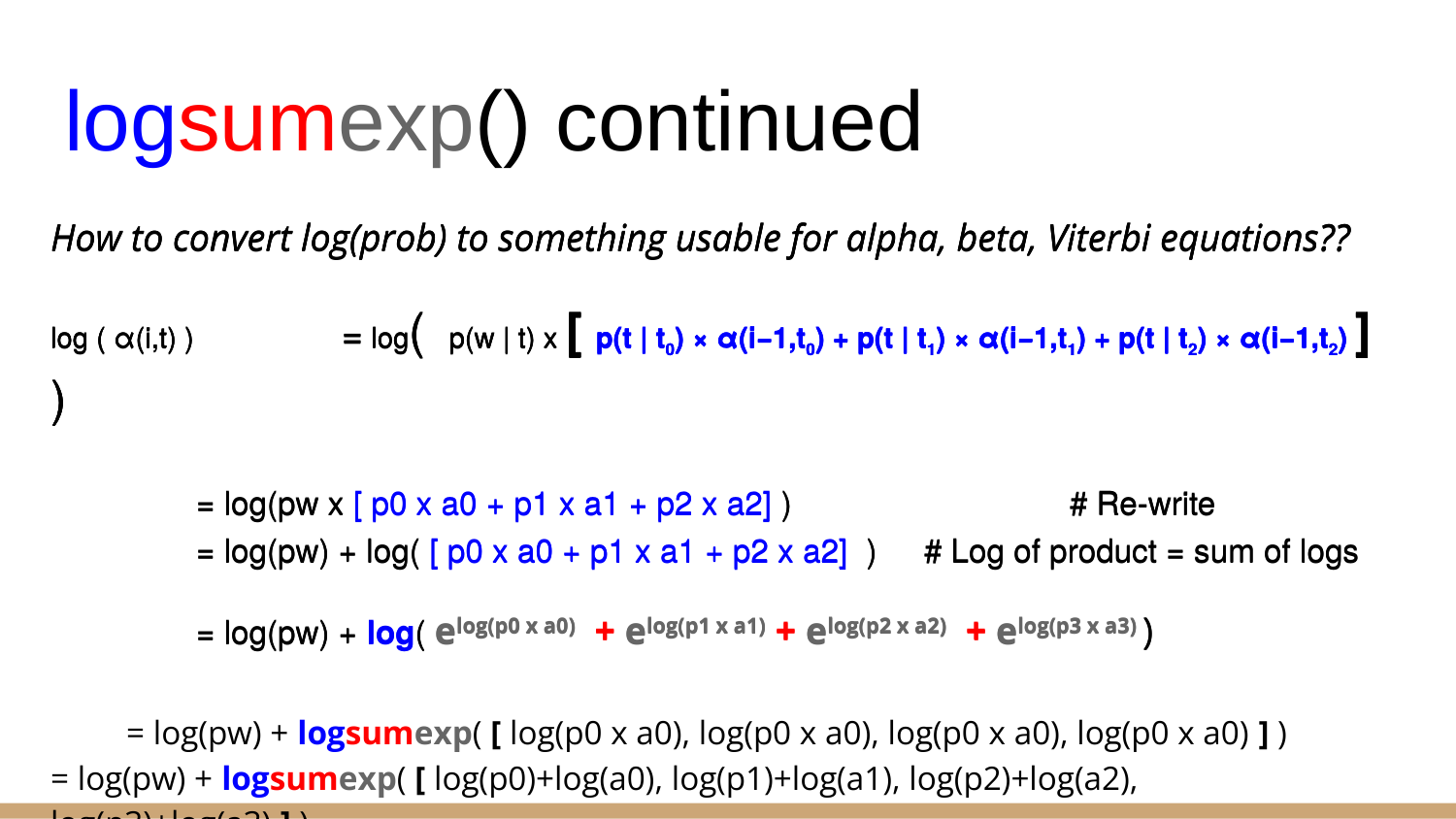

# logsumexp() continued
How to convert log(prob) to something usable for alpha, beta, Viterbi equations??
log ( α(i,t) ) 	= log(   p(w | t) x [ p(t | t0) × α(i−1,t0) + p(t | t1) × α(i−1,t1) + p(t | t2) × α(i−1,t2) ]    )
	= log(pw x [ p0 x a0 + p1 x a1 + p2 x a2] )    		# Re-write
	= log(pw) + log( [ p0 x a0 + p1 x a1 + p2 x a2]  )   	# Log of product = sum of logs
	= log(pw) + log( elog(p0 x a0)  + elog(p1 x a1) + elog(p2 x a2)  + elog(p3 x a3) )
How to convert log(prob) to something usable for alpha, beta, Viterbi equations??
log ( α(i,t) ) 	= log(   p(w | t) x [ p(t | t0) × α(i−1,t0) + p(t | t1) × α(i−1,t1) + p(t | t2) × α(i−1,t2) ]    )

How to convert log(prob) to something usable for alpha, beta, Viterbi equations??
log ( α(i,t) ) 	= log(   p(w | t) x [ p(t | t0) × α(i−1,t0) + p(t | t1) × α(i−1,t1) + p(t | t2) × α(i−1,t2) ]    )
	= log(pw x [ p0 x a0 + p1 x a1 + p2 x a2] )    		# Re-write
	= log(pw) + log( [ p0 x a0 + p1 x a1 + p2 x a2]  )   	# Log of product = sum of logs
	= log(pw) + log( elog(p0 x a0)  + elog(p1 x a1) + elog(p2 x a2)  + elog(p3 x a3) )
        = log(pw) + logsumexp( [ log(p0 x a0), log(p0 x a0), log(p0 x a0), log(p0 x a0) ] )
= log(pw) + logsumexp( [ log(p0)+log(a0), log(p1)+log(a1), log(p2)+log(a2), log(p3)+log(a3) ] )